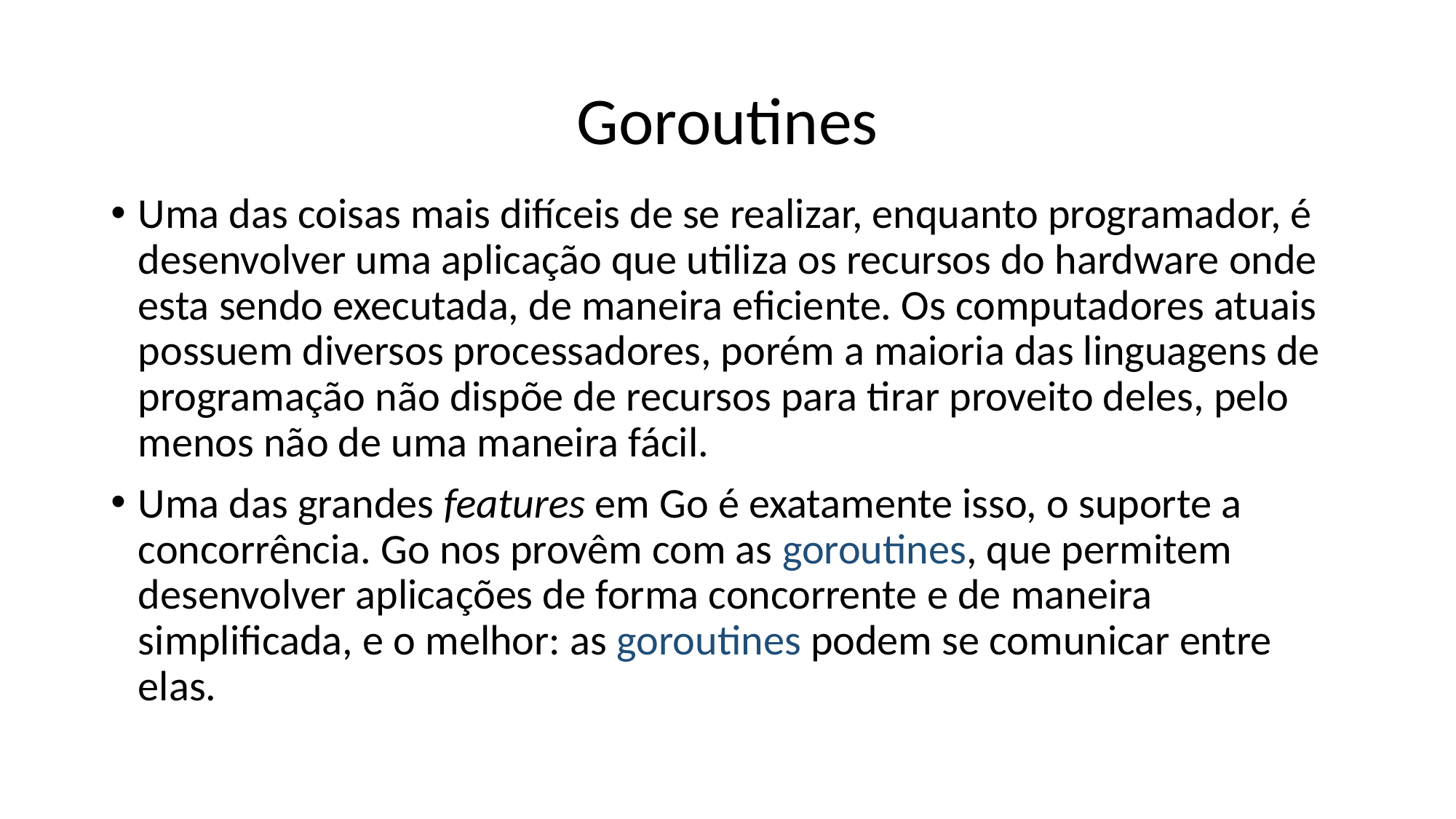

# Goroutines
Uma das coisas mais difíceis de se realizar, enquanto programador, é desenvolver uma aplicação que utiliza os recursos do hardware onde esta sendo executada, de maneira eficiente. Os computadores atuais possuem diversos processadores, porém a maioria das linguagens de programação não dispõe de recursos para tirar proveito deles, pelo menos não de uma maneira fácil.
Uma das grandes features em Go é exatamente isso, o suporte a concorrência. Go nos provêm com as goroutines, que permitem desenvolver aplicações de forma concorrente e de maneira simplificada, e o melhor: as goroutines podem se comunicar entre elas.